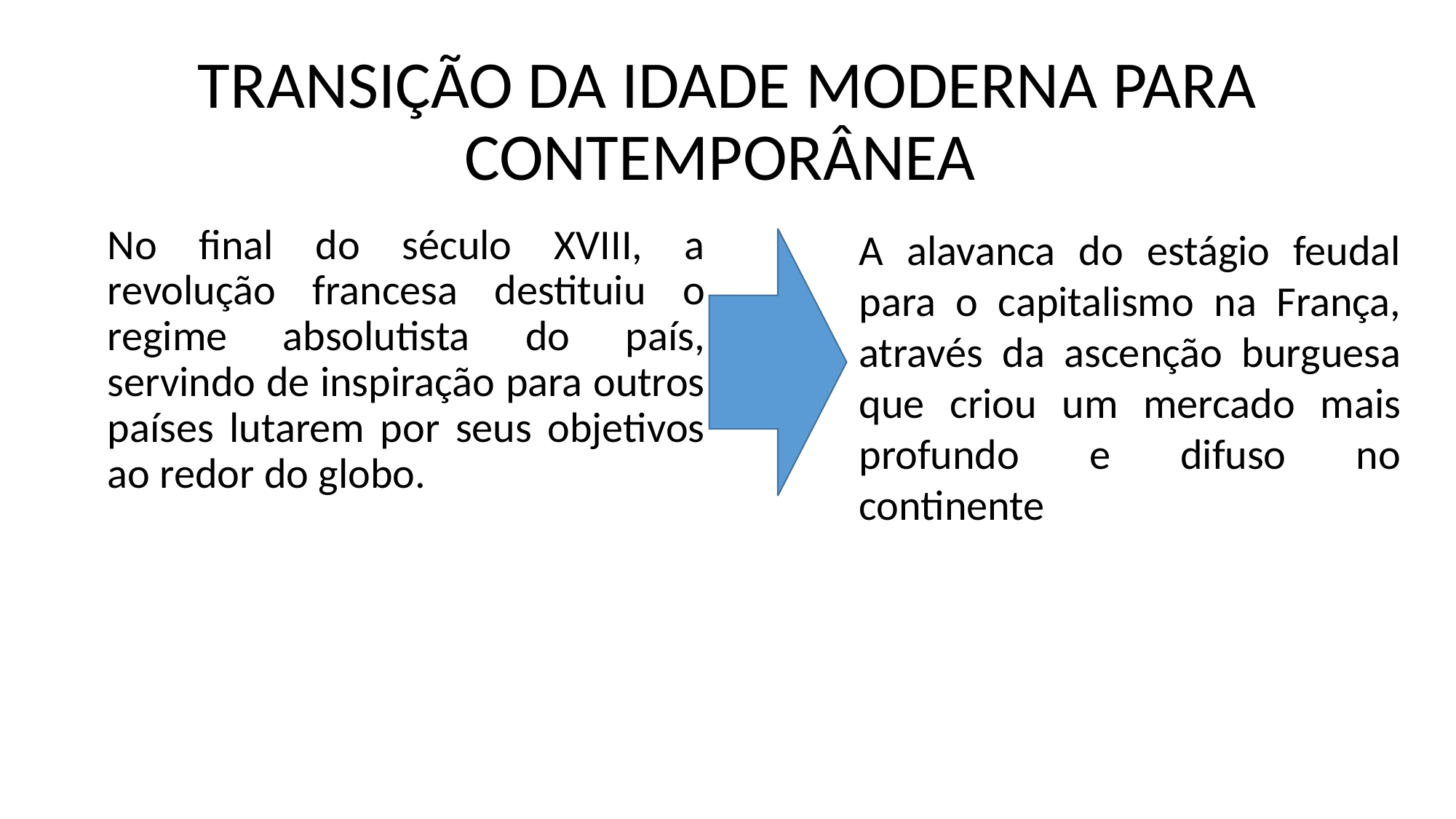

# TRANSIÇÃO DA IDADE MODERNA PARA CONTEMPORÂNEA
No final do século XVIII, a revolução francesa destituiu o regime absolutista do país, servindo de inspiração para outros países lutarem por seus objetivos ao redor do globo.
A alavanca do estágio feudal para o capitalismo na França, através da ascenção burguesa que criou um mercado mais profundo e difuso no continente